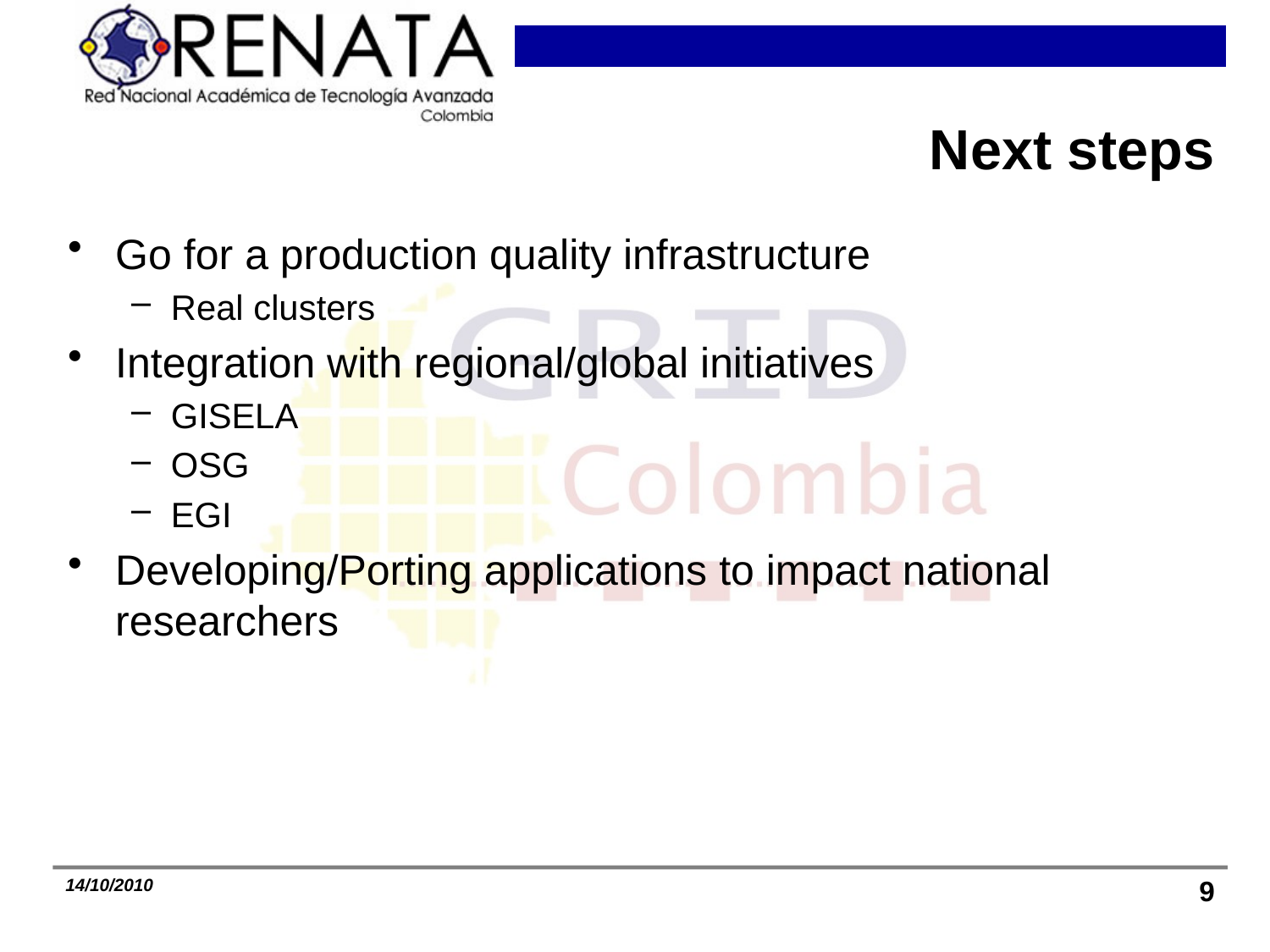

# Next steps
Go for a production quality infrastructure
Real clusters
Integration with regional/global initiatives
GISELA
OSG
EGI
Developing/Porting applications to impact national researchers

14/10/2010
9